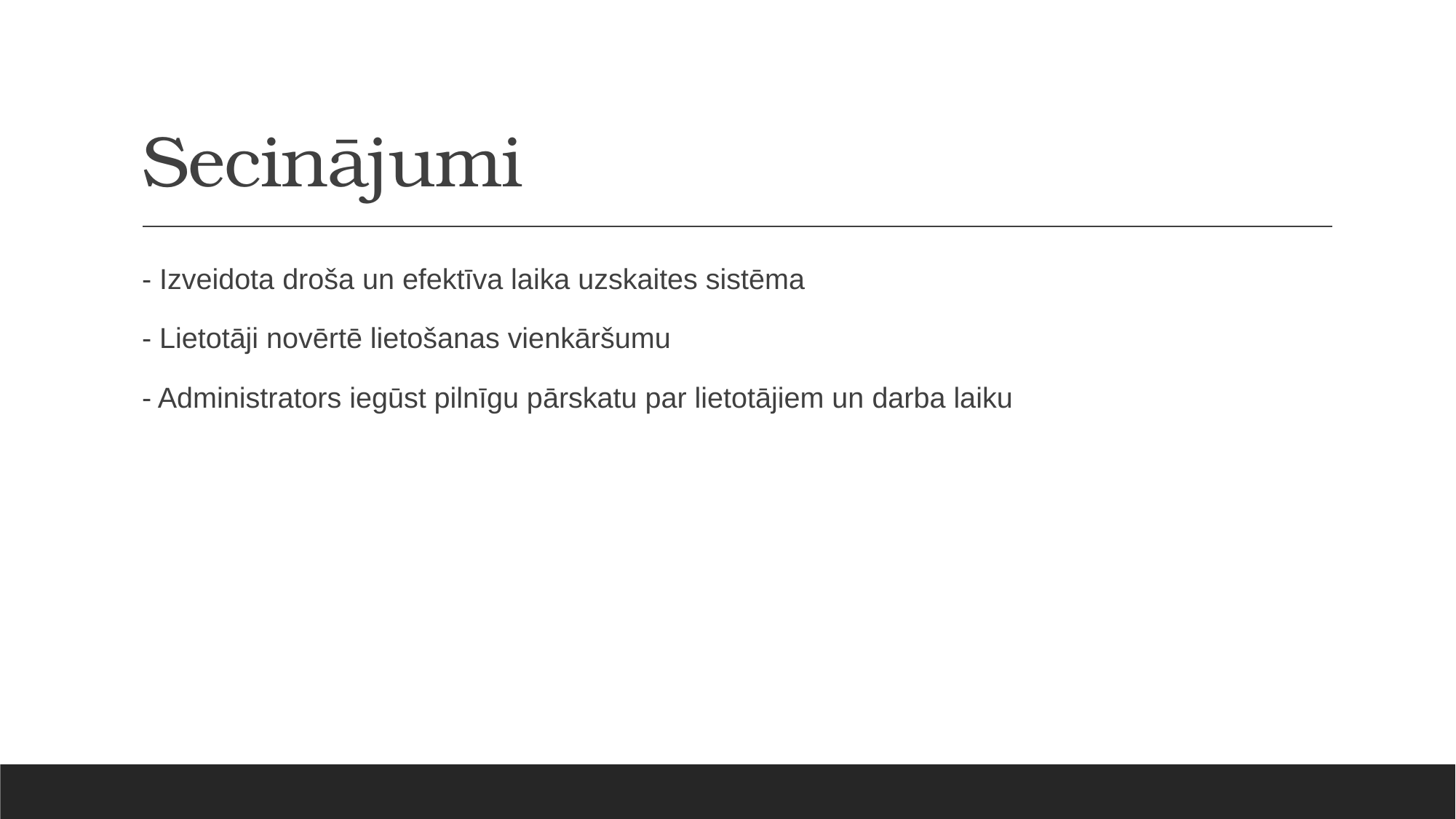

# Secinājumi
- Izveidota droša un efektīva laika uzskaites sistēma
- Lietotāji novērtē lietošanas vienkāršumu
- Administrators iegūst pilnīgu pārskatu par lietotājiem un darba laiku